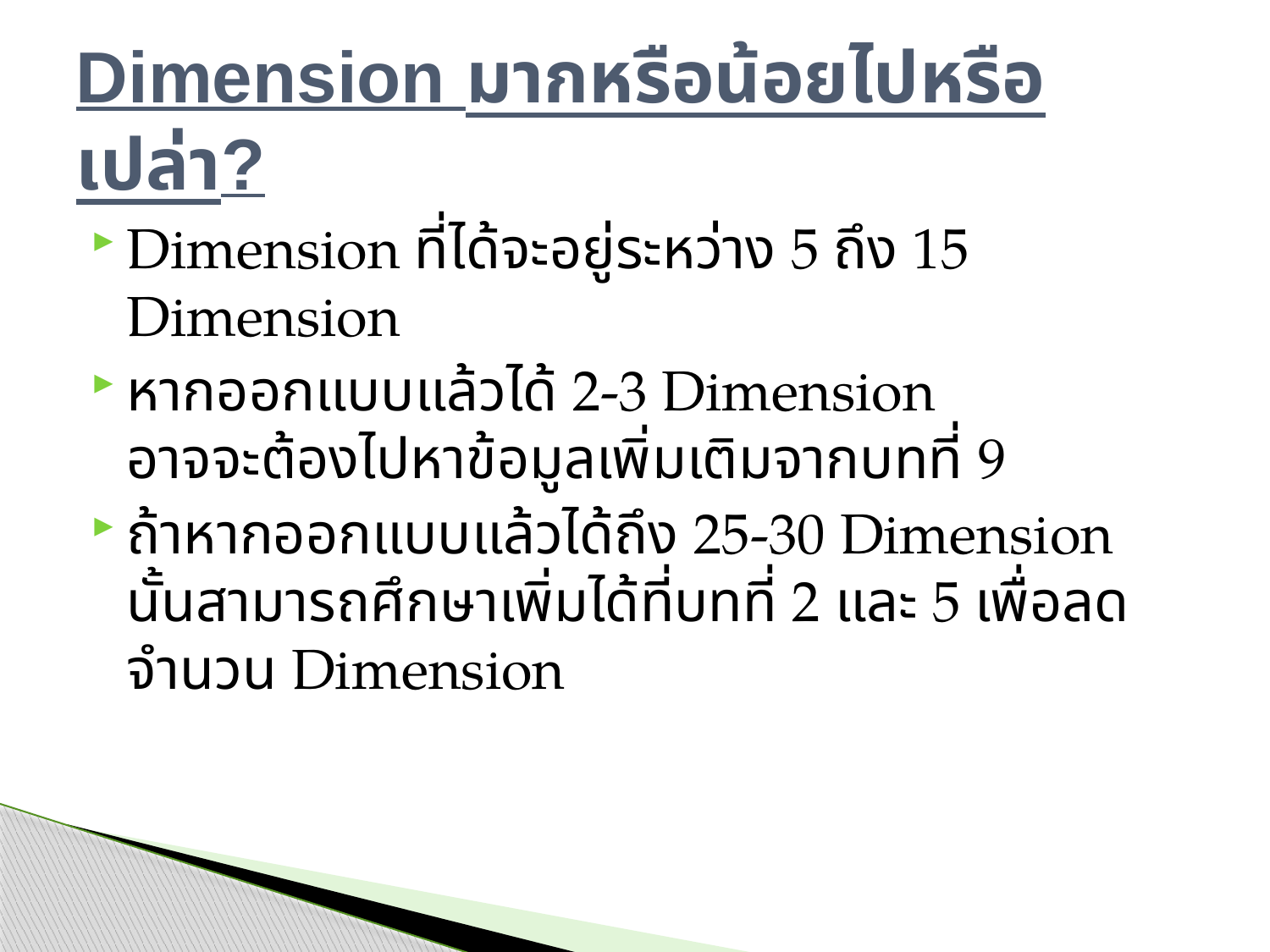

# Dimension มากหรือน้อยไปหรือเปล่า?
Dimension ที่ได้จะอยู่ระหว่าง 5 ถึง 15 Dimension
หากออกแบบแล้วได้ 2-3 Dimension
อาจจะต้องไปหาข้อมูลเพิ่มเติมจากบทที่ 9
ถ้าหากออกแบบแล้วได้ถึง 25-30 Dimension
นั้นสามารถศึกษาเพิ่มได้ที่บทที่ 2 และ 5 เพื่อลดจำนวน Dimension